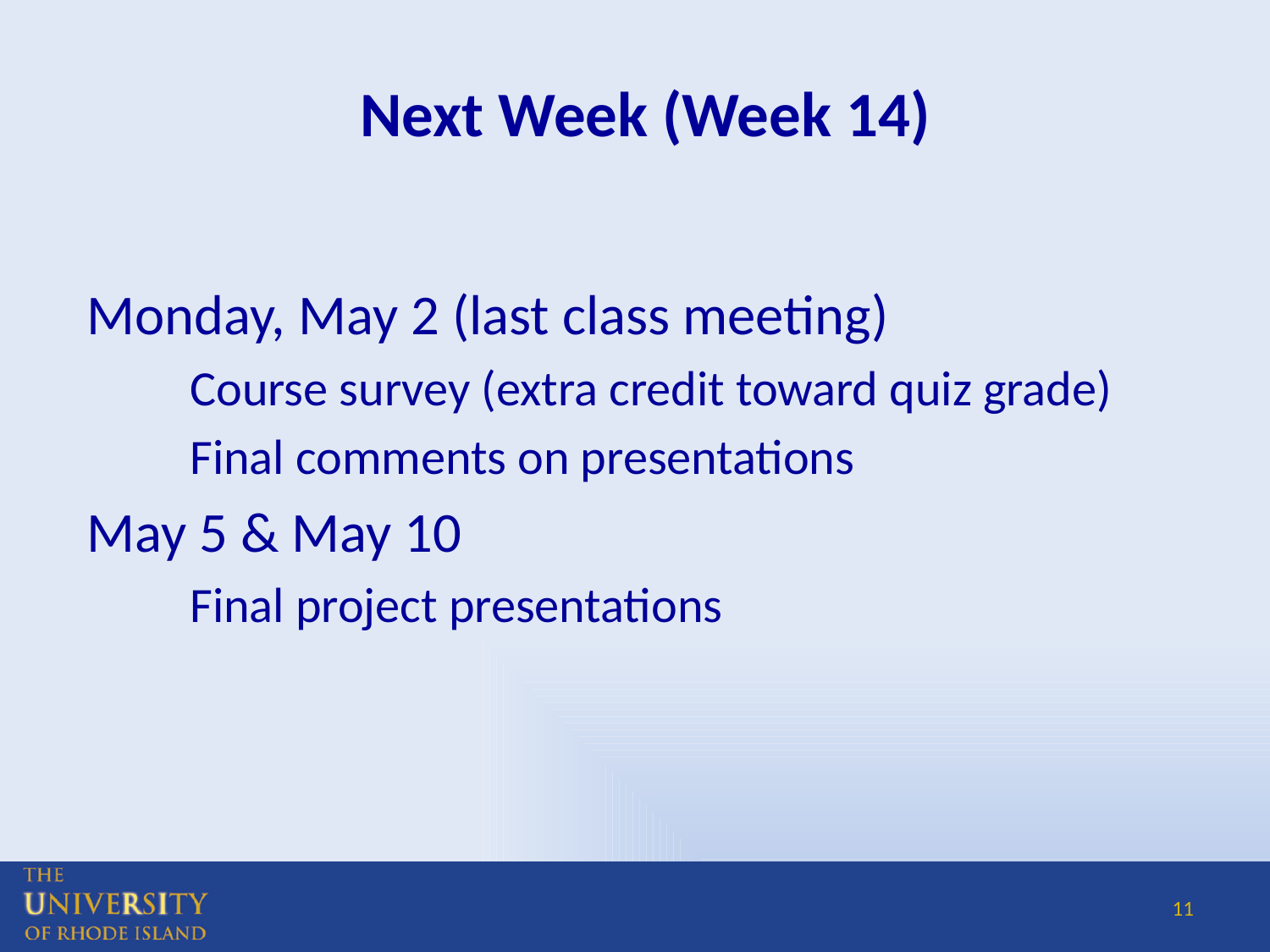

# Next Week (Week 14)
Monday, May 2 (last class meeting)
	Course survey (extra credit toward quiz grade)
	Final comments on presentations
May 5 & May 10
	Final project presentations